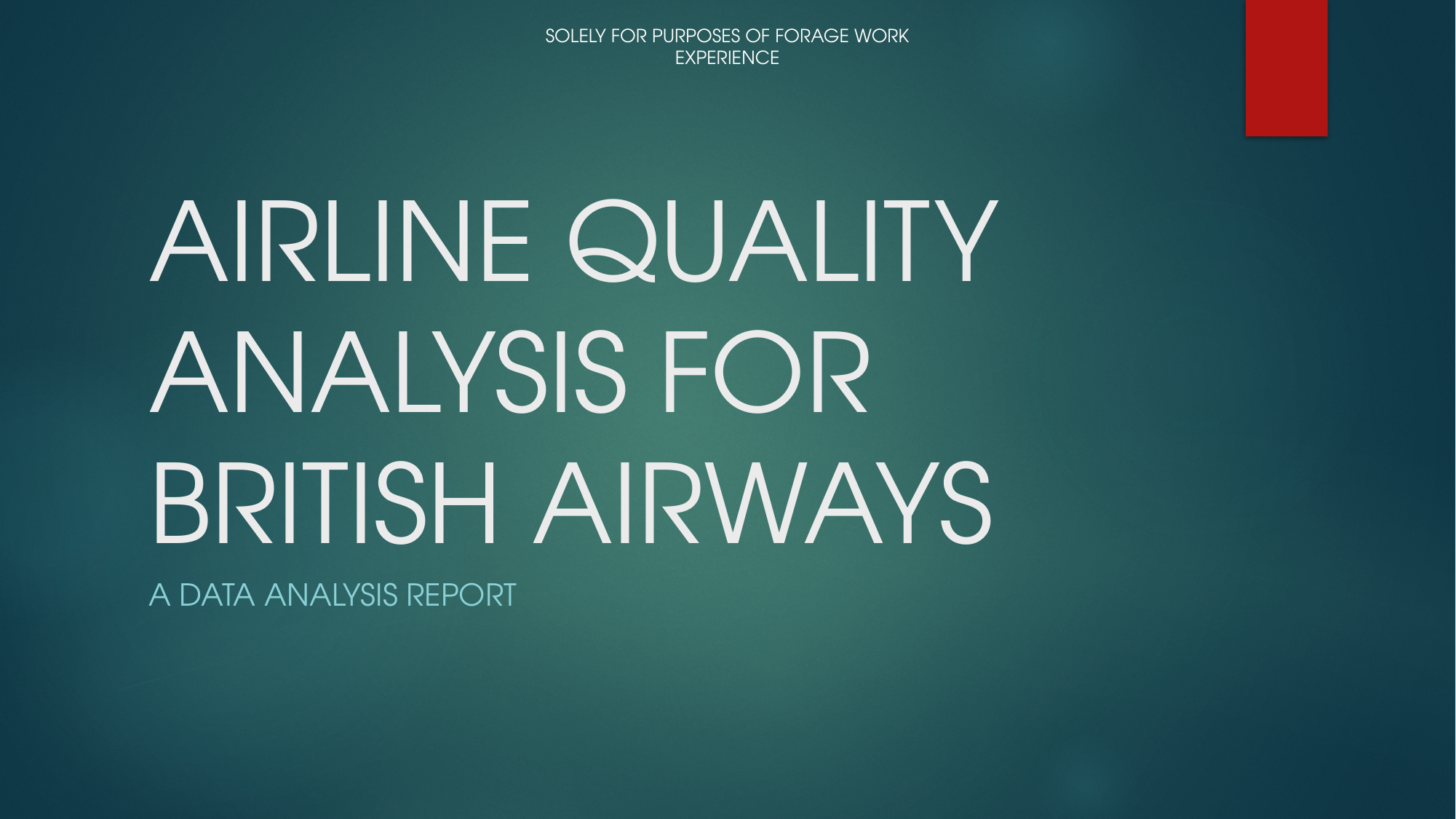

# AIRLINE QUALITY ANALYSIS FOR BRITISH AIRWAYS
A DATA ANALYSIS REPORT